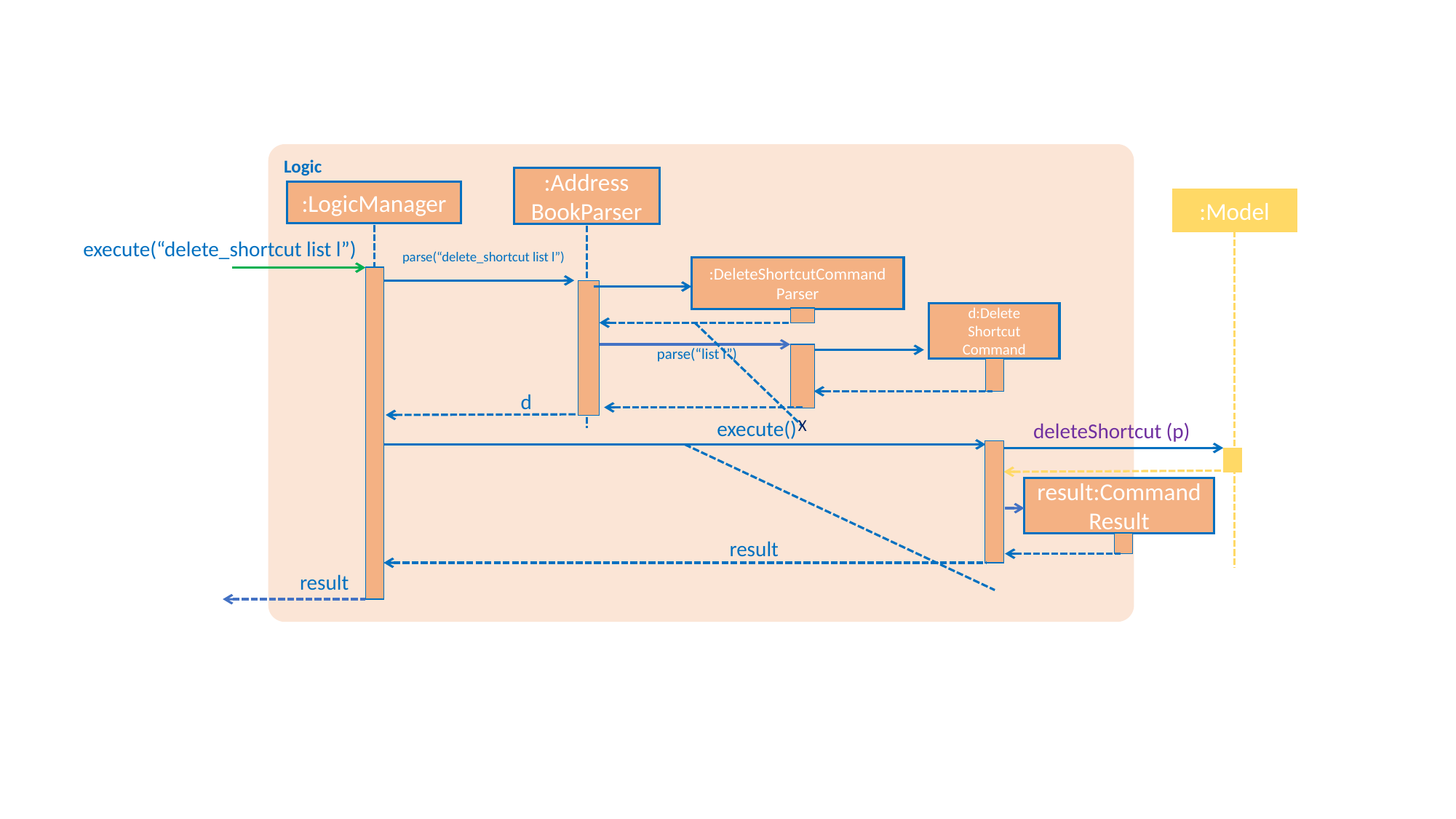

Logic
:Address
BookParser
:LogicManager
:Model
execute(“delete_shortcut list l”)
parse(“delete_shortcut list l”)
:DeleteShortcutCommand
Parser

d:Delete
Shortcut Command

parse(“list l”)

d
X
execute()
deleteShortcut (p)

result:Command Result

result
result